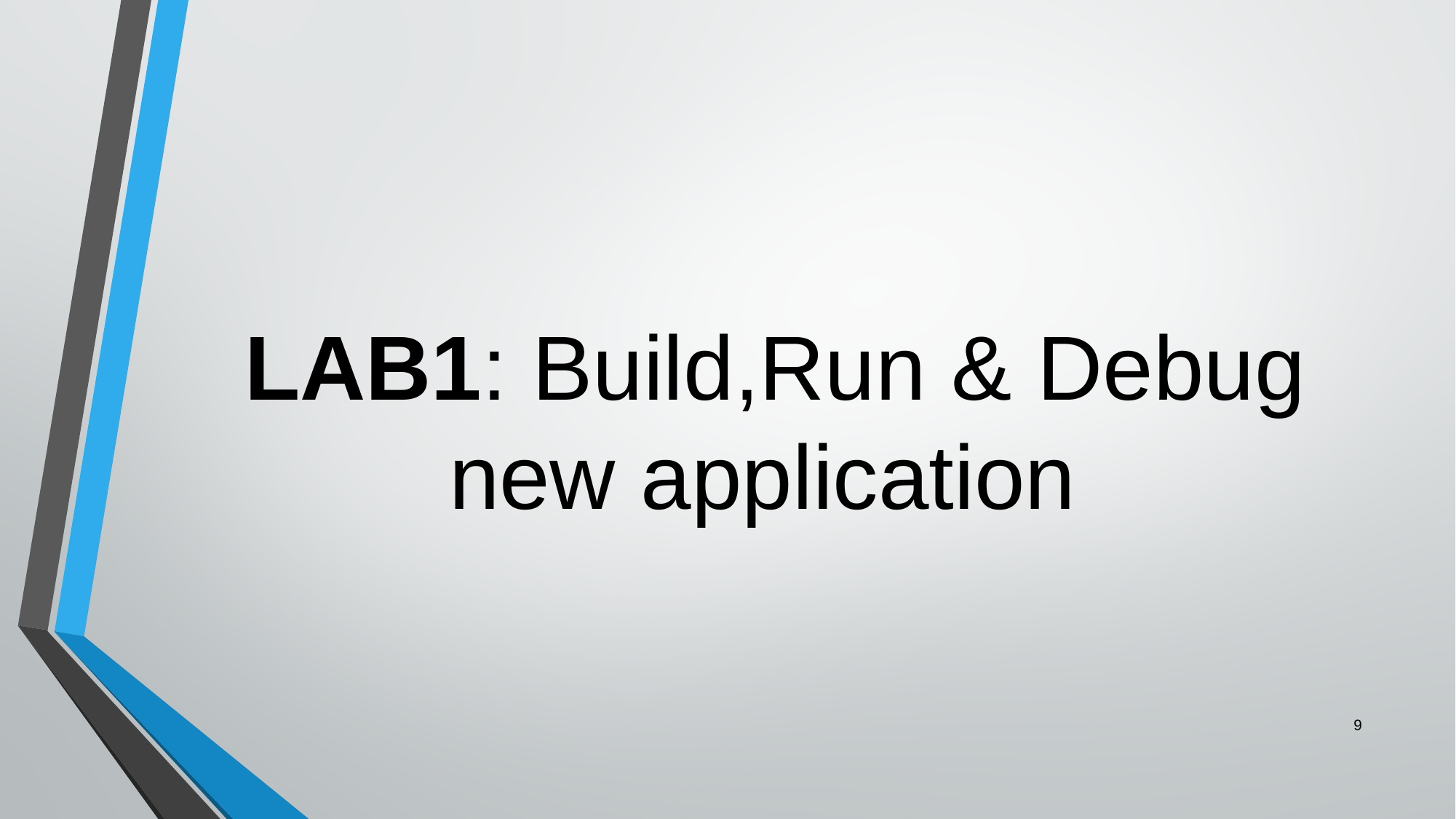

# LAB1: Build,Run & Debug new application
9